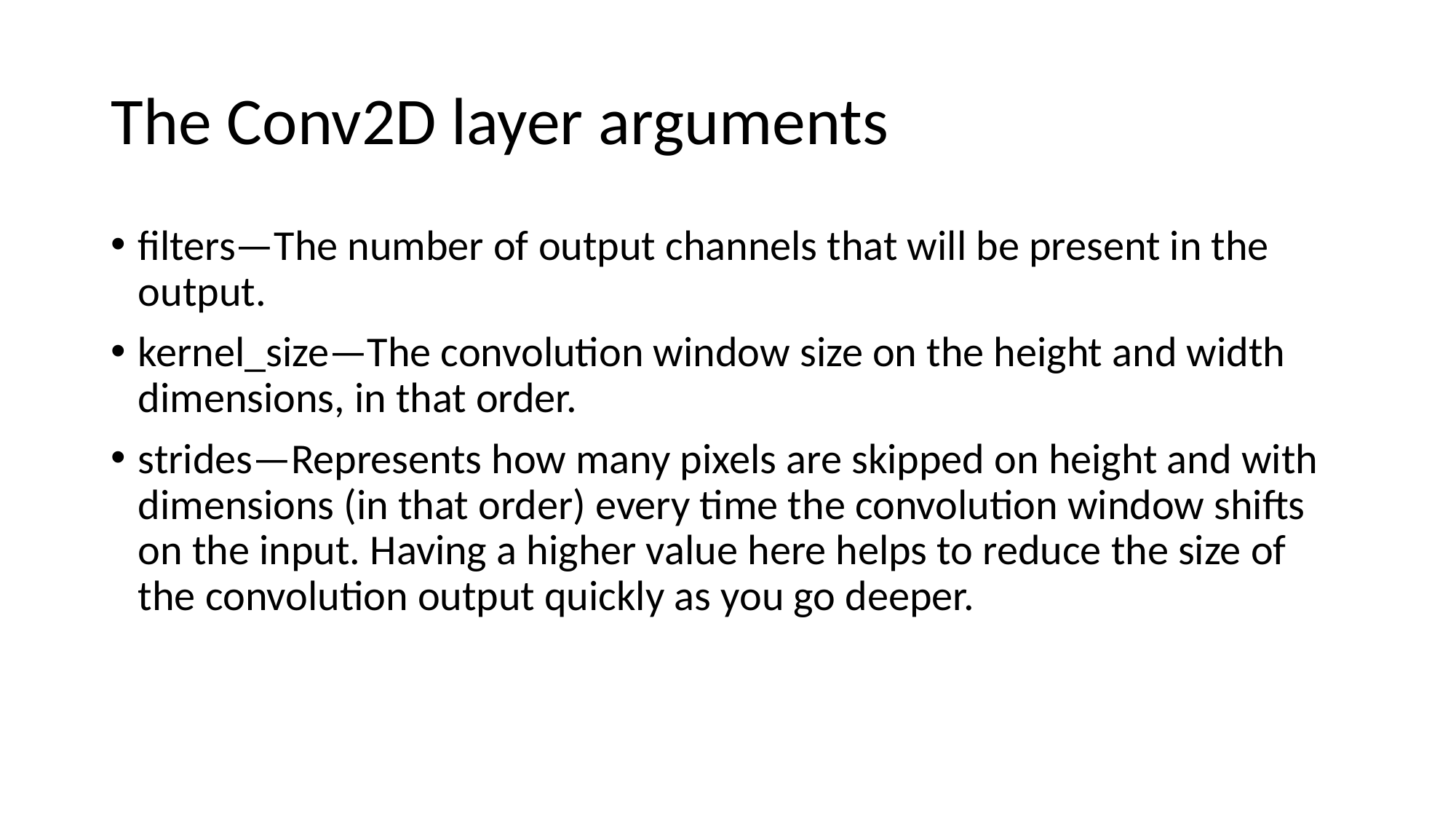

# The Conv2D layer arguments
filters—The number of output channels that will be present in the output.
kernel_size—The convolution window size on the height and width dimensions, in that order.
strides—Represents how many pixels are skipped on height and with dimensions (in that order) every time the convolution window shifts on the input. Having a higher value here helps to reduce the size of the convolution output quickly as you go deeper.